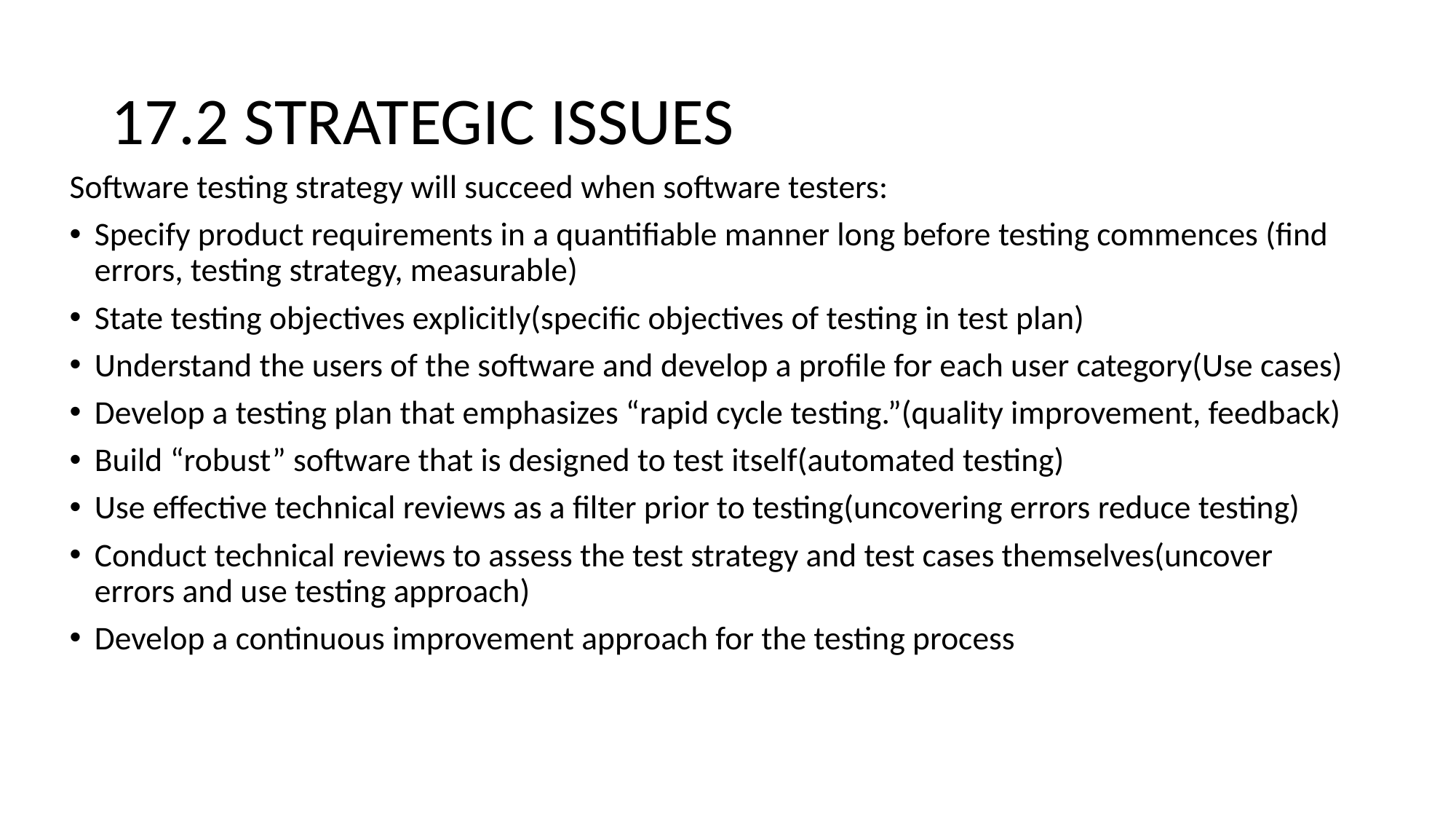

# 17.2 STRATEGIC ISSUES
Software testing strategy will succeed when software testers:
Specify product requirements in a quantifiable manner long before testing commences (find errors, testing strategy, measurable)
State testing objectives explicitly(specific objectives of testing in test plan)
Understand the users of the software and develop a profile for each user category(Use cases)
Develop a testing plan that emphasizes “rapid cycle testing.”(quality improvement, feedback)
Build “robust” software that is designed to test itself(automated testing)
Use effective technical reviews as a filter prior to testing(uncovering errors reduce testing)
Conduct technical reviews to assess the test strategy and test cases themselves(uncover errors and use testing approach)
Develop a continuous improvement approach for the testing process